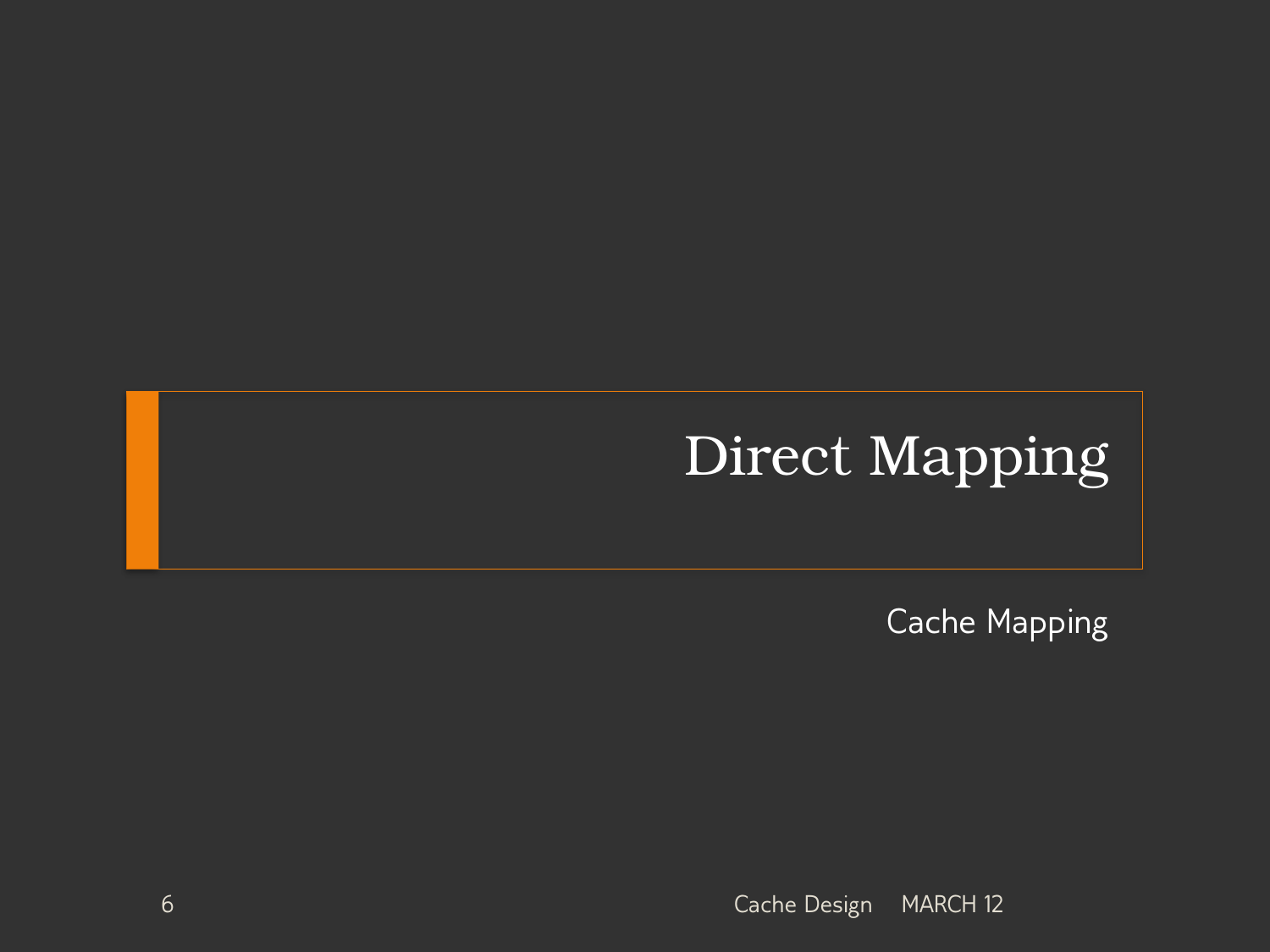

# Direct Mapping
Cache Mapping
6
Cache Design
MARCH 12